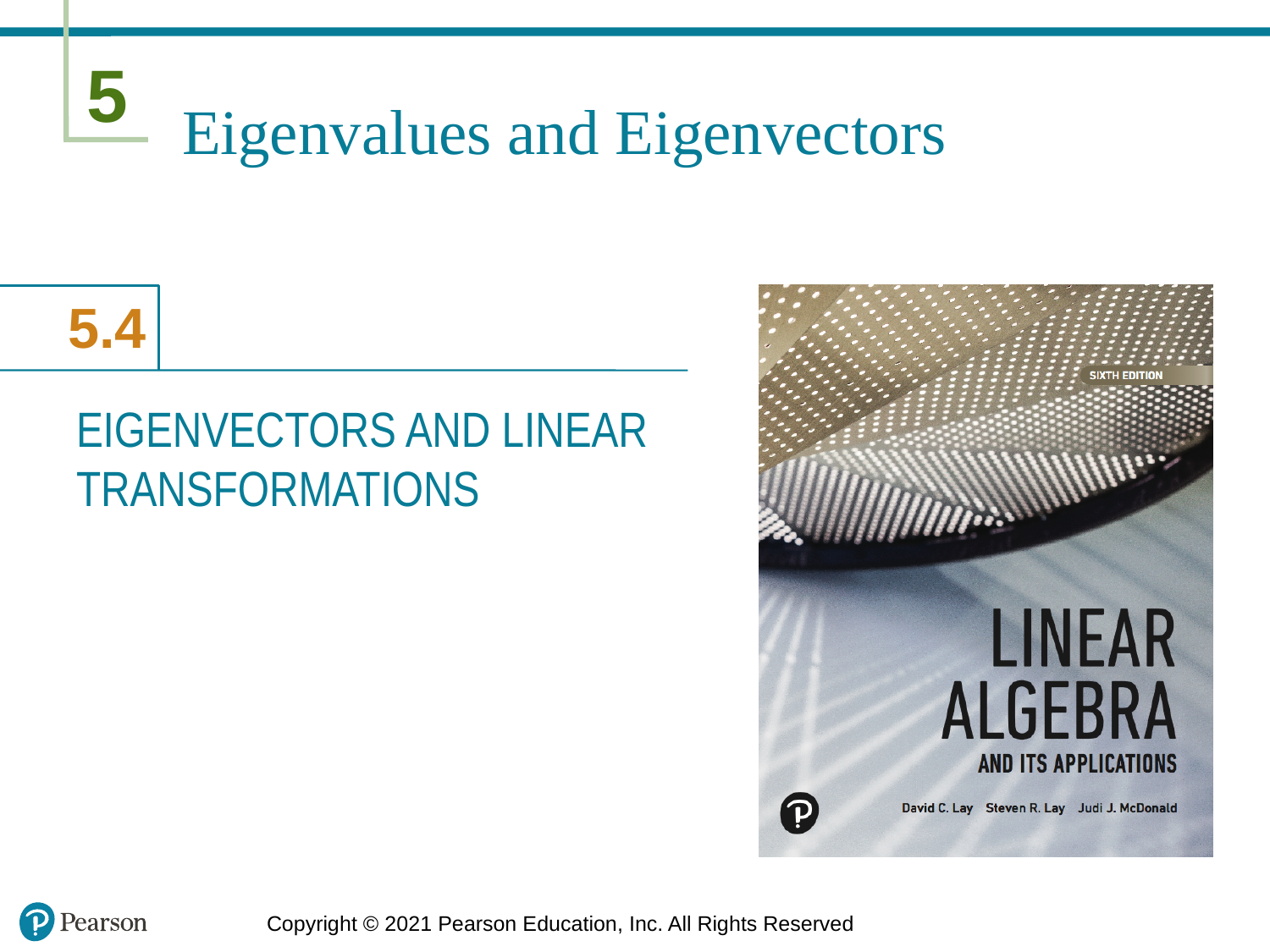

# Eigenvalues and Eigenvectors
EIGENVECTORS AND LINEAR TRANSFORMATIONS
Copyright © 2021 Pearson Education, Inc. All Rights Reserved